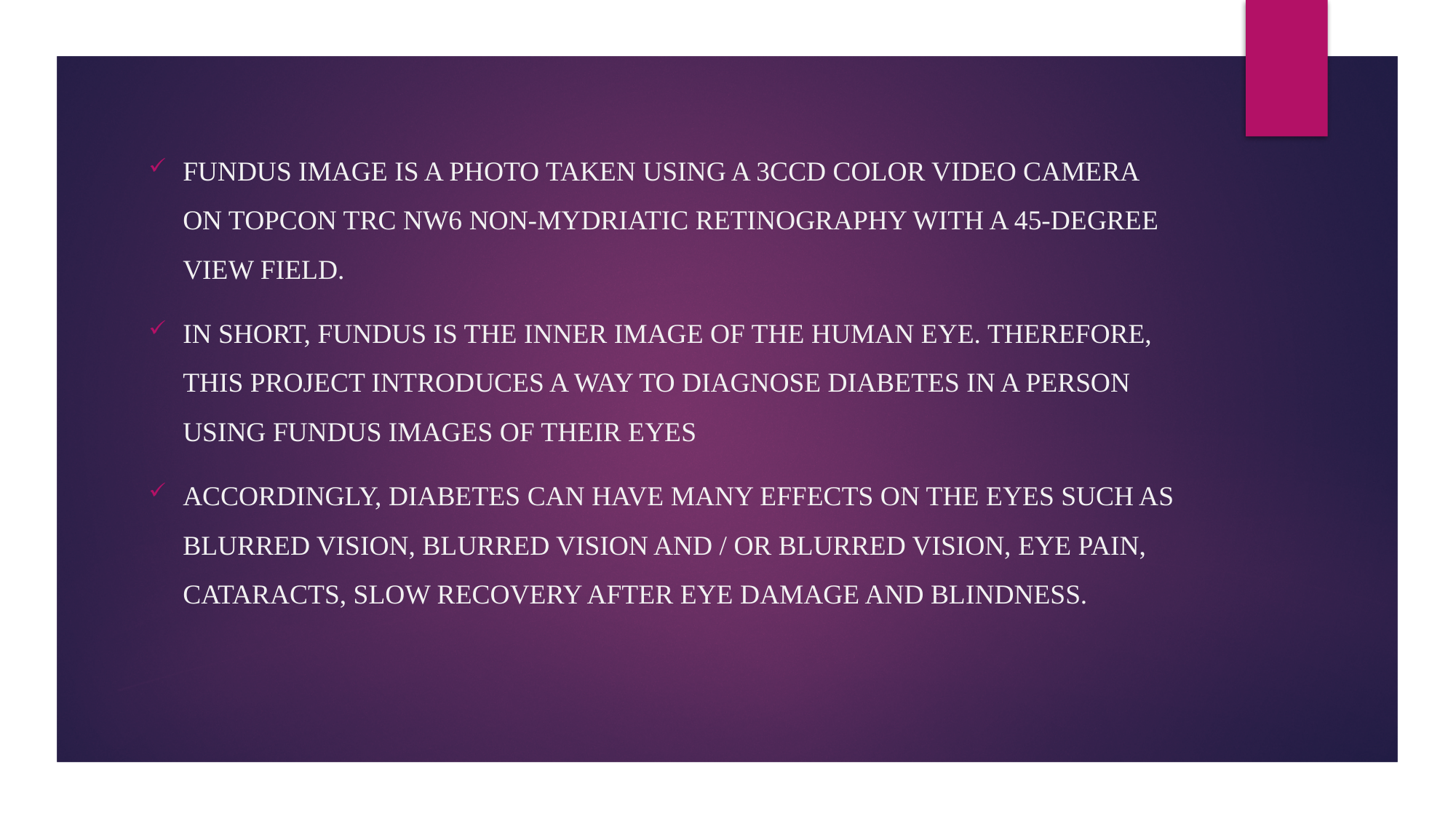

Fundus image is a photo taken using a 3CCD color video camera on Topcon TRC NW6 non-mydriatic retinography with a 45-degree view field.
In short, fundus is the inner image of the human eye. Therefore, this project introduces a way to diagnose diabetes in a person using fundus images of their eyes
Accordingly, diabetes can have many effects on the eyes such as blurred vision, blurred vision and / or blurred vision, eye pain, cataracts, slow recovery after eye damage and blindness.